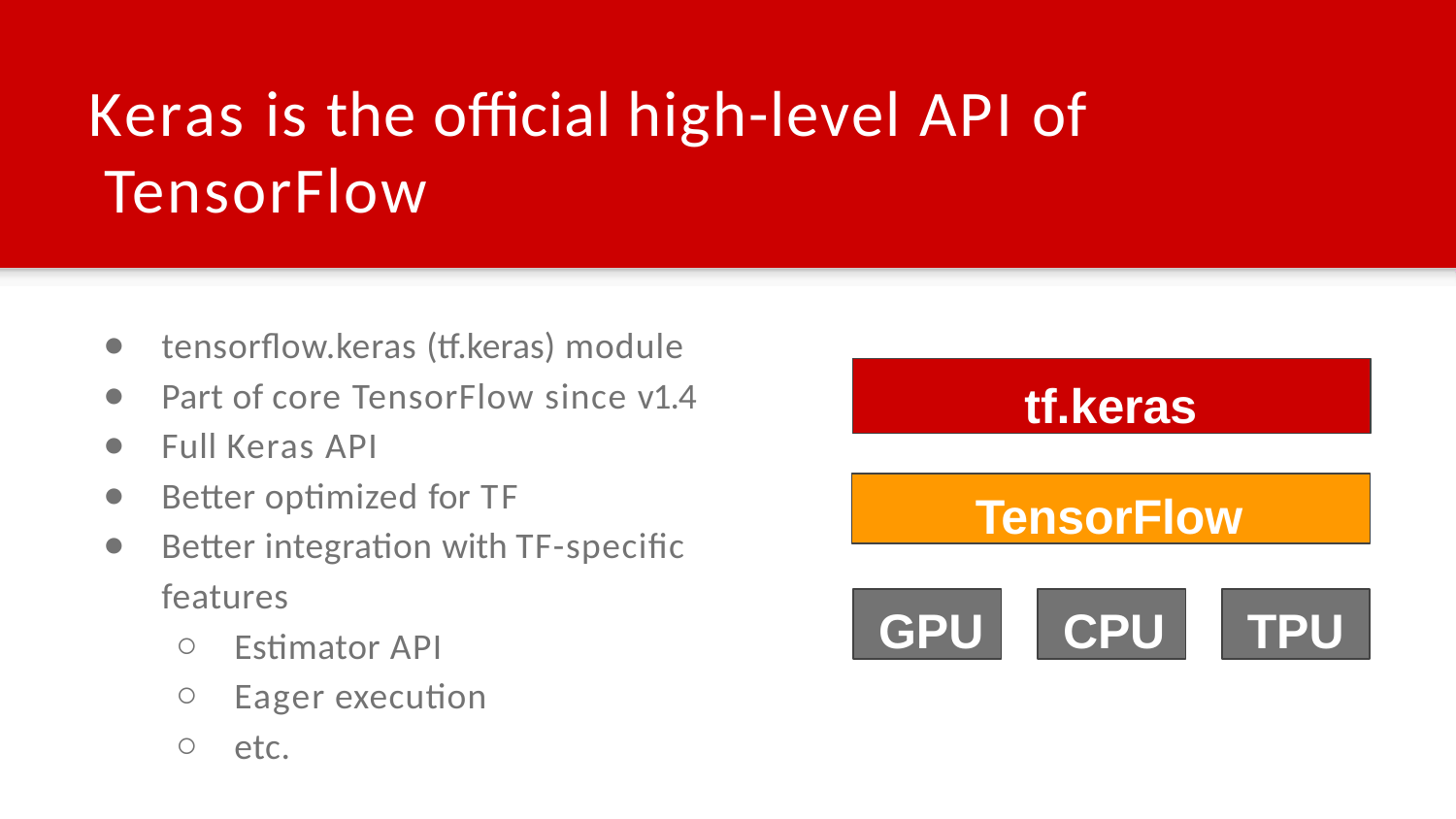

# Keras is the official high-level API of  TensorFlow

tensorflow.keras (tf.keras) module
Part of core TensorFlow since v1.4
Full Keras API
Better optimized for TF
Better integration with TF-specific  features
tf.keras
TensorFlow
GPU
CPU
TPU
Estimator API
Eager execution
etc.